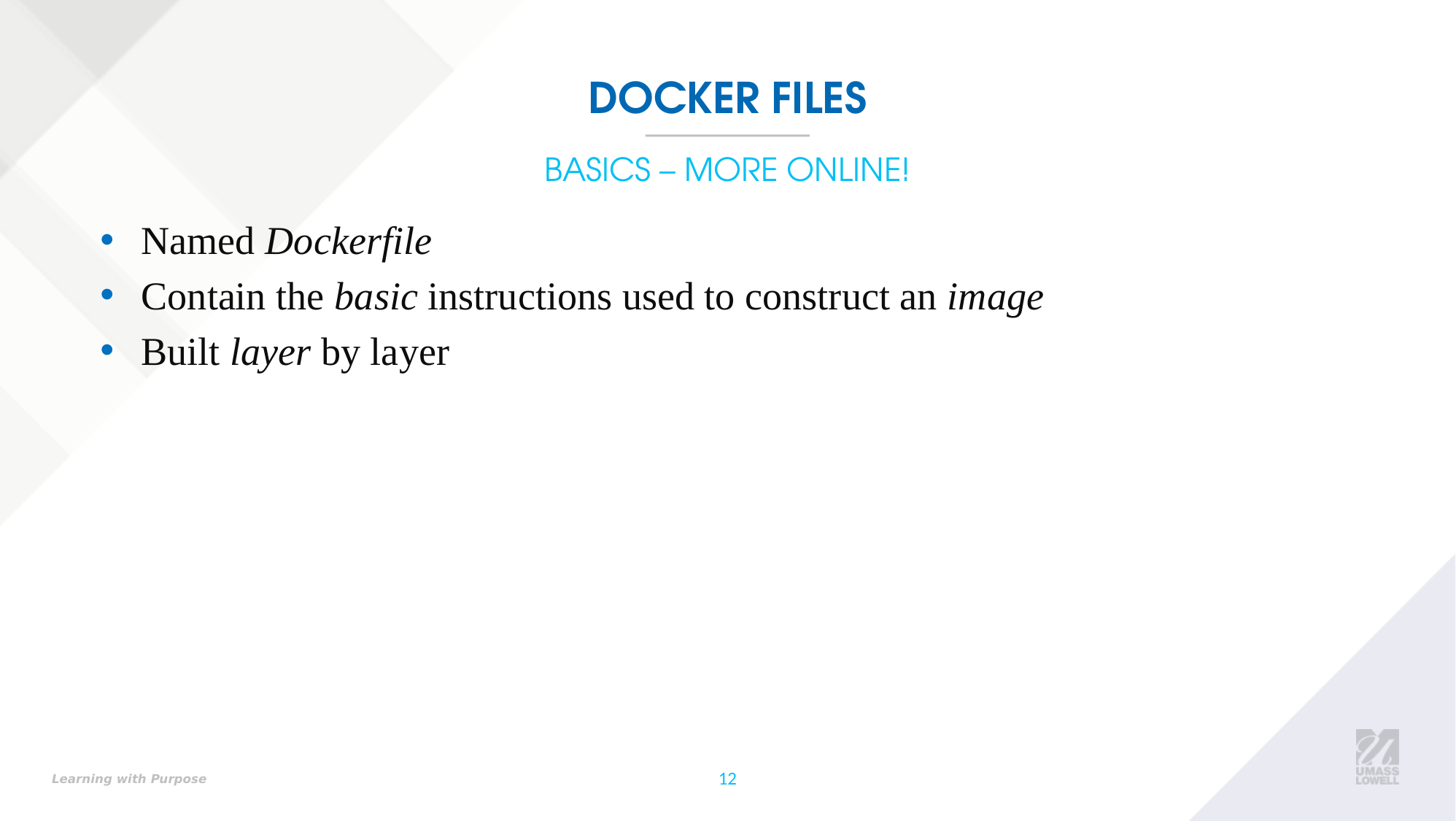

# Docker Files
Basics – More online!
Named Dockerfile
Contain the basic instructions used to construct an image
Built layer by layer

12